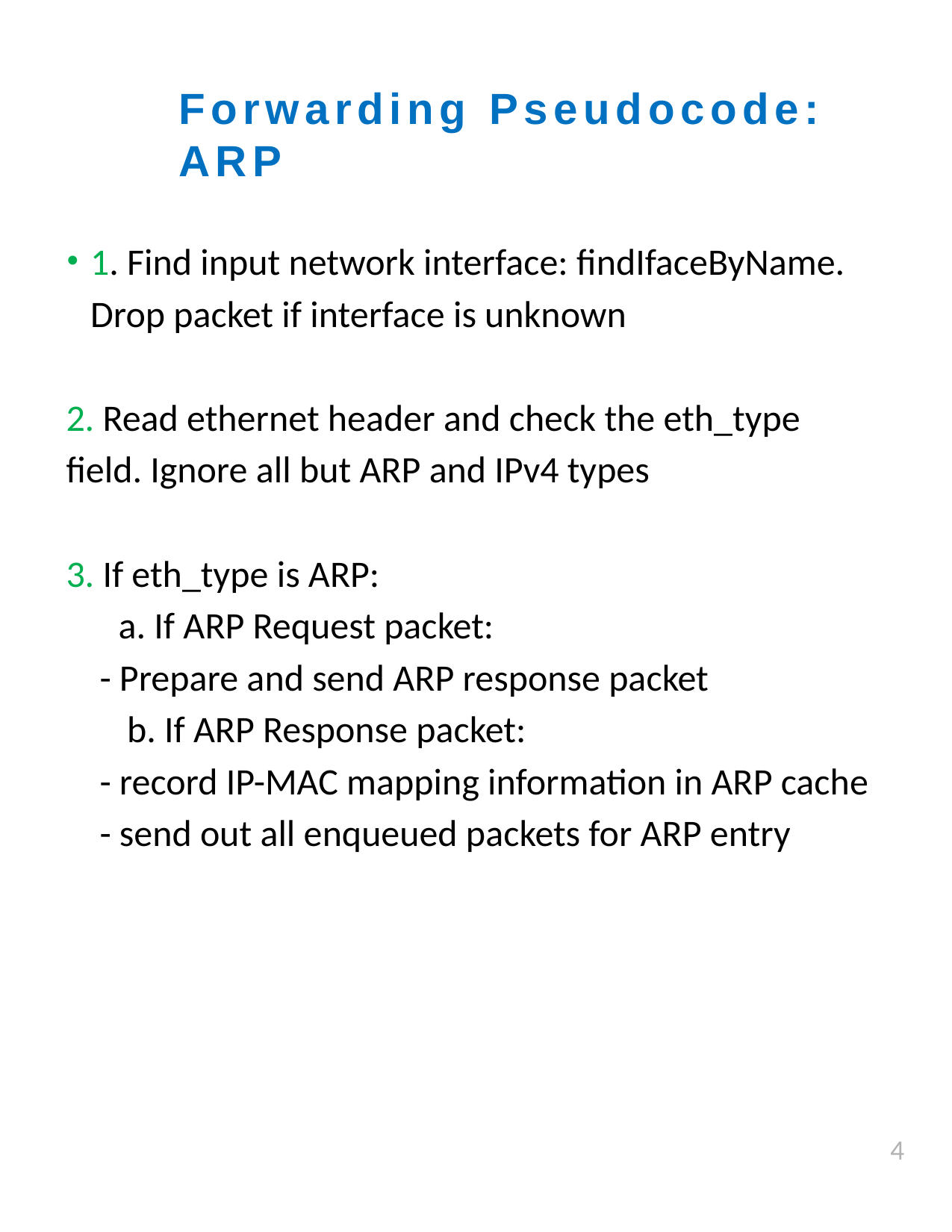

Forwarding Pseudocode: ARP

1. Find input network interface: findIfaceByName. Drop packet if interface is unknown
2. Read ethernet header and check the eth_type field. Ignore all but ARP and IPv4 types
3. If eth_type is ARP:
 	 a. If ARP Request packet:
    - Prepare and send ARP response packet
	  b. If ARP Response packet:
    - record IP-MAC mapping information in ARP cache
    - send out all enqueued packets for ARP entry
4